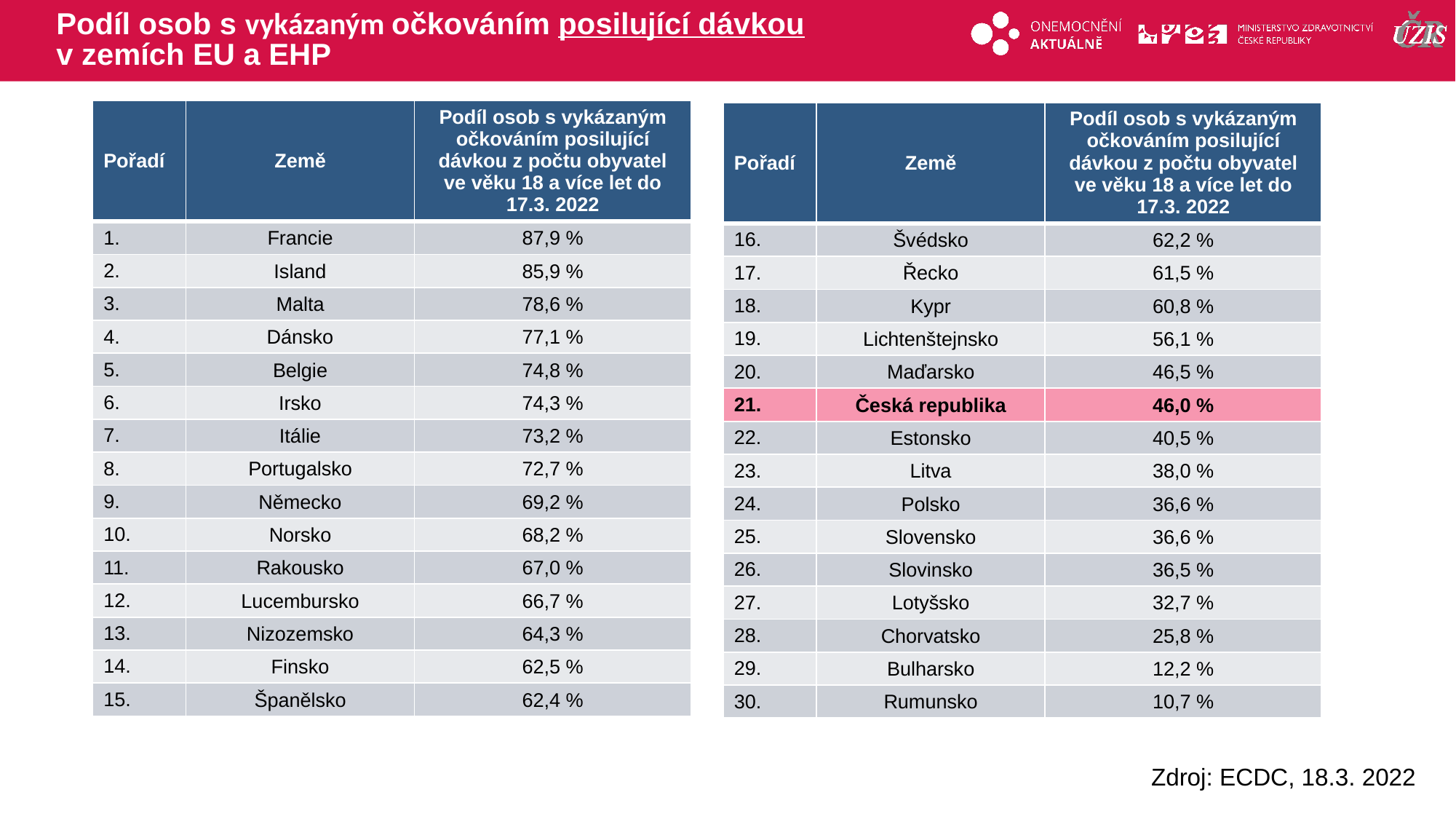

# Podíl osob s vykázaným očkováním posilující dávkou v zemích EU a EHP
| Pořadí | Země | Podíl osob s vykázaným očkováním posilující dávkou z počtu obyvatel ve věku 18 a více let do 17.3. 2022 |
| --- | --- | --- |
| 1. | Francie | 87,9 % |
| 2. | Island | 85,9 % |
| 3. | Malta | 78,6 % |
| 4. | Dánsko | 77,1 % |
| 5. | Belgie | 74,8 % |
| 6. | Irsko | 74,3 % |
| 7. | Itálie | 73,2 % |
| 8. | Portugalsko | 72,7 % |
| 9. | Německo | 69,2 % |
| 10. | Norsko | 68,2 % |
| 11. | Rakousko | 67,0 % |
| 12. | Lucembursko | 66,7 % |
| 13. | Nizozemsko | 64,3 % |
| 14. | Finsko | 62,5 % |
| 15. | Španělsko | 62,4 % |
| Pořadí | Země | Podíl osob s vykázaným očkováním posilující dávkou z počtu obyvatel ve věku 18 a více let do 17.3. 2022 |
| --- | --- | --- |
| 16. | Švédsko | 62,2 % |
| 17. | Řecko | 61,5 % |
| 18. | Kypr | 60,8 % |
| 19. | Lichtenštejnsko | 56,1 % |
| 20. | Maďarsko | 46,5 % |
| 21. | Česká republika | 46,0 % |
| 22. | Estonsko | 40,5 % |
| 23. | Litva | 38,0 % |
| 24. | Polsko | 36,6 % |
| 25. | Slovensko | 36,6 % |
| 26. | Slovinsko | 36,5 % |
| 27. | Lotyšsko | 32,7 % |
| 28. | Chorvatsko | 25,8 % |
| 29. | Bulharsko | 12,2 % |
| 30. | Rumunsko | 10,7 % |
Zdroj: ECDC, 18.3. 2022